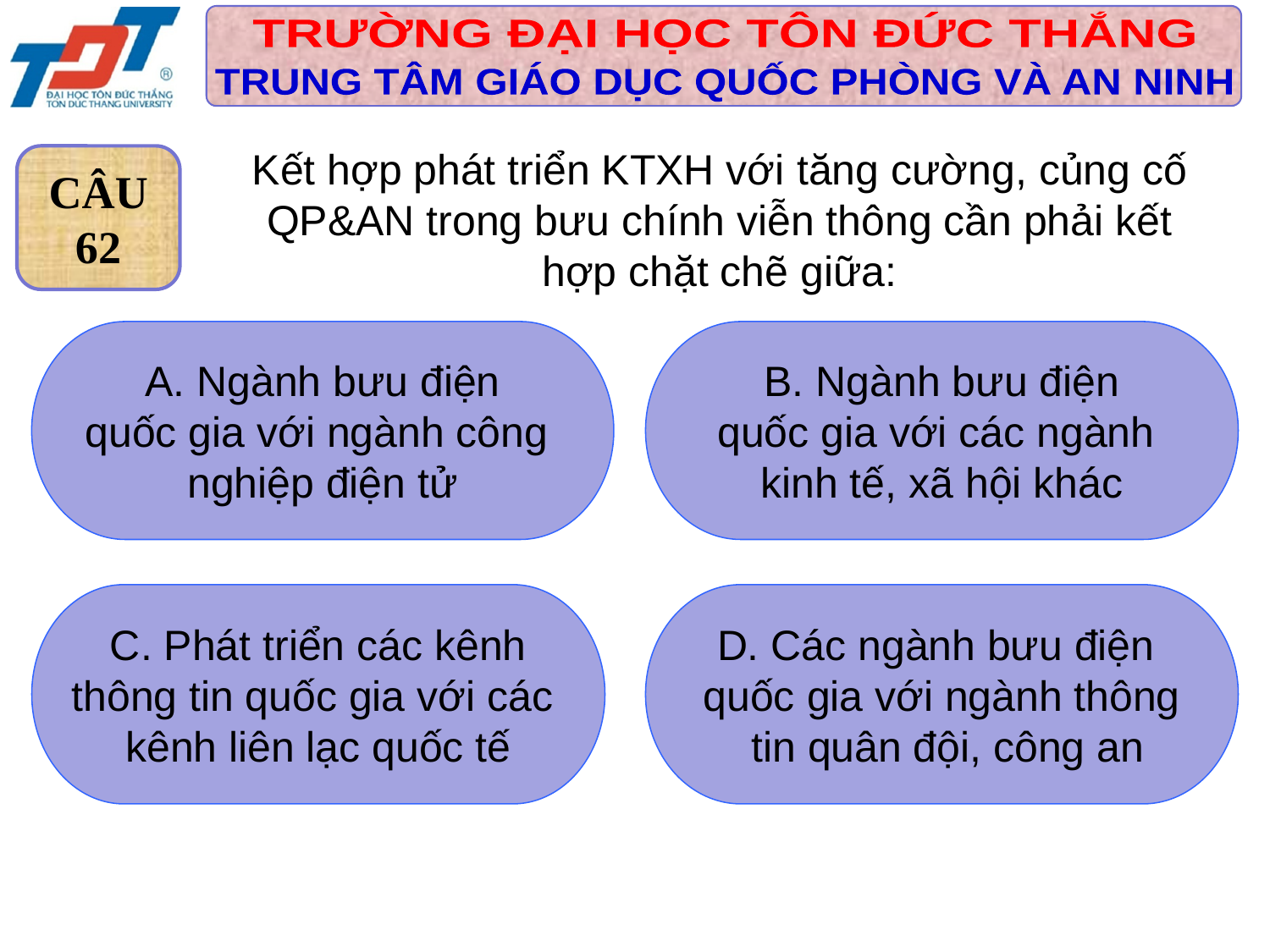

Kết hợp phát triển KTXH với tăng cường, củng cố QP&AN trong bưu chính viễn thông cần phải kết hợp chặt chẽ giữa:
CÂU
62
 A. Ngành bưu điện
quốc gia với ngành công
nghiệp điện tử
 B. Ngành bưu điện
quốc gia với các ngành
kinh tế, xã hội khác
 C. Phát triển các kênh
thông tin quốc gia với các
kênh liên lạc quốc tế
D. Các ngành bưu điện
quốc gia với ngành thông
 tin quân đội, công an